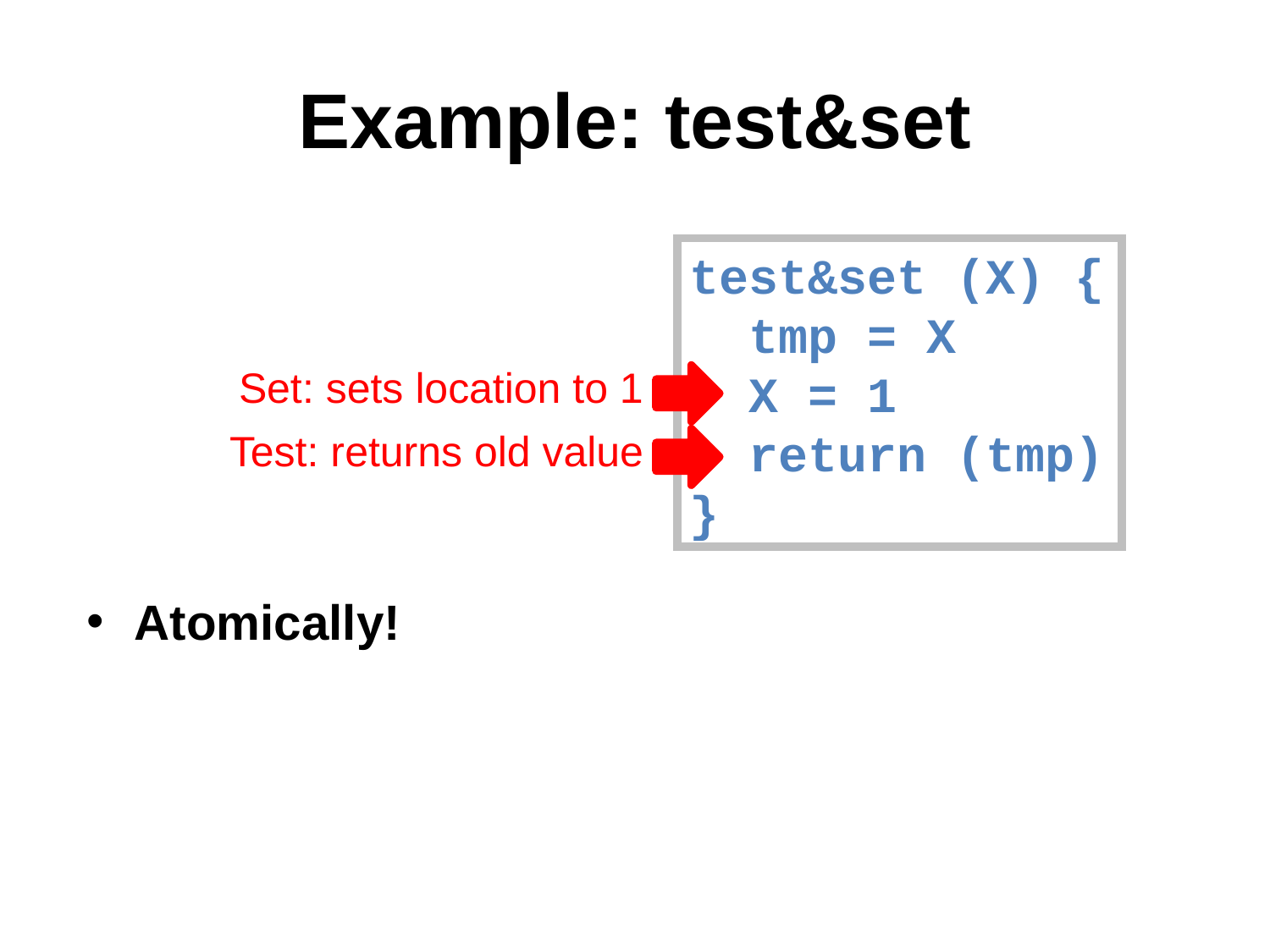

# Example: test&set

Atomically!
test&set (X) {
  tmp = X
  X = 1
  return (tmp)
}
Set: sets location to 1

Test: returns old value